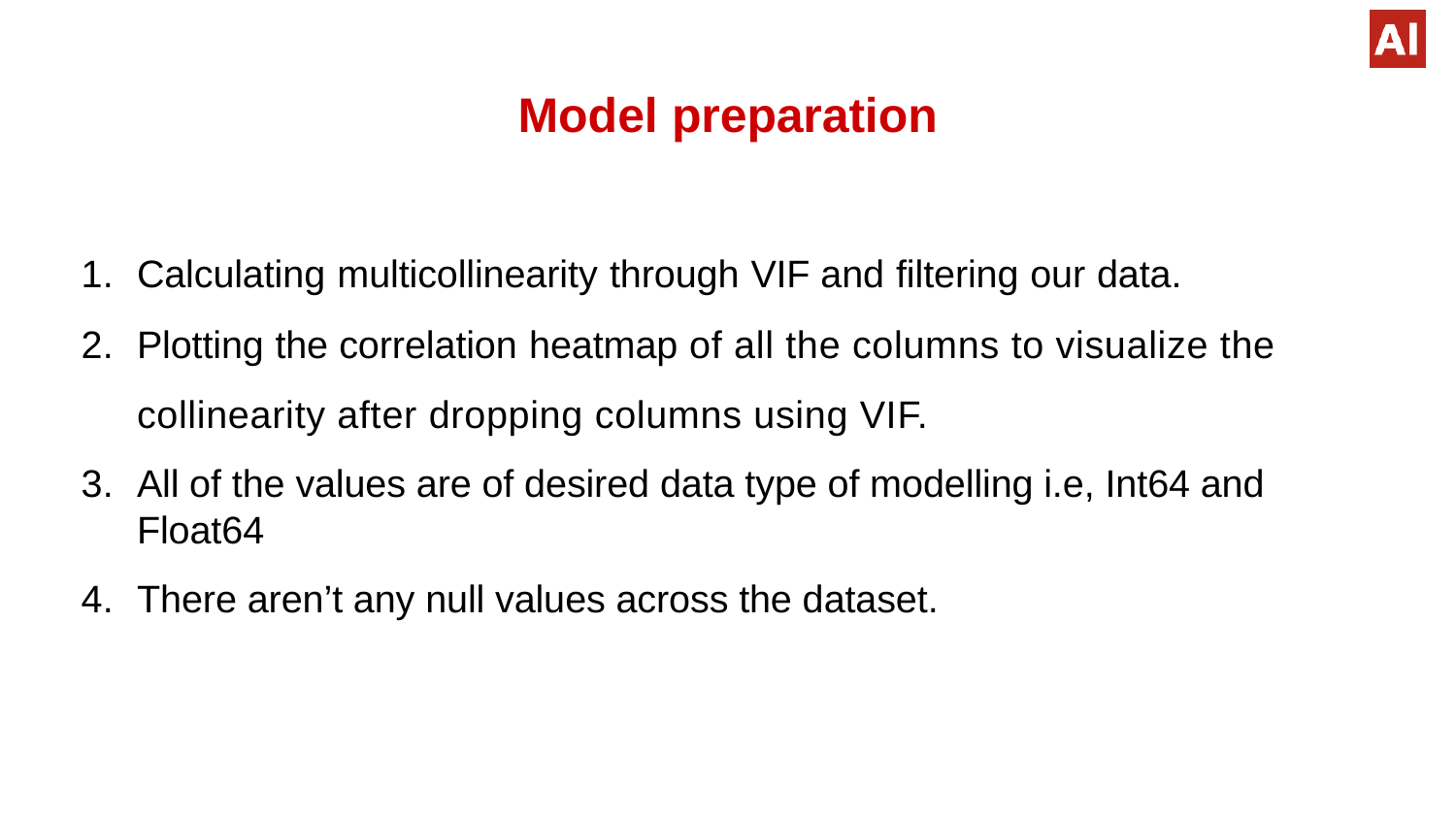

# Model preparation
Calculating multicollinearity through VIF and filtering our data.
Plotting the correlation heatmap of all the columns to visualize the collinearity after dropping columns using VIF.
All of the values are of desired data type of modelling i.e, Int64 and Float64
There aren’t any null values across the dataset.